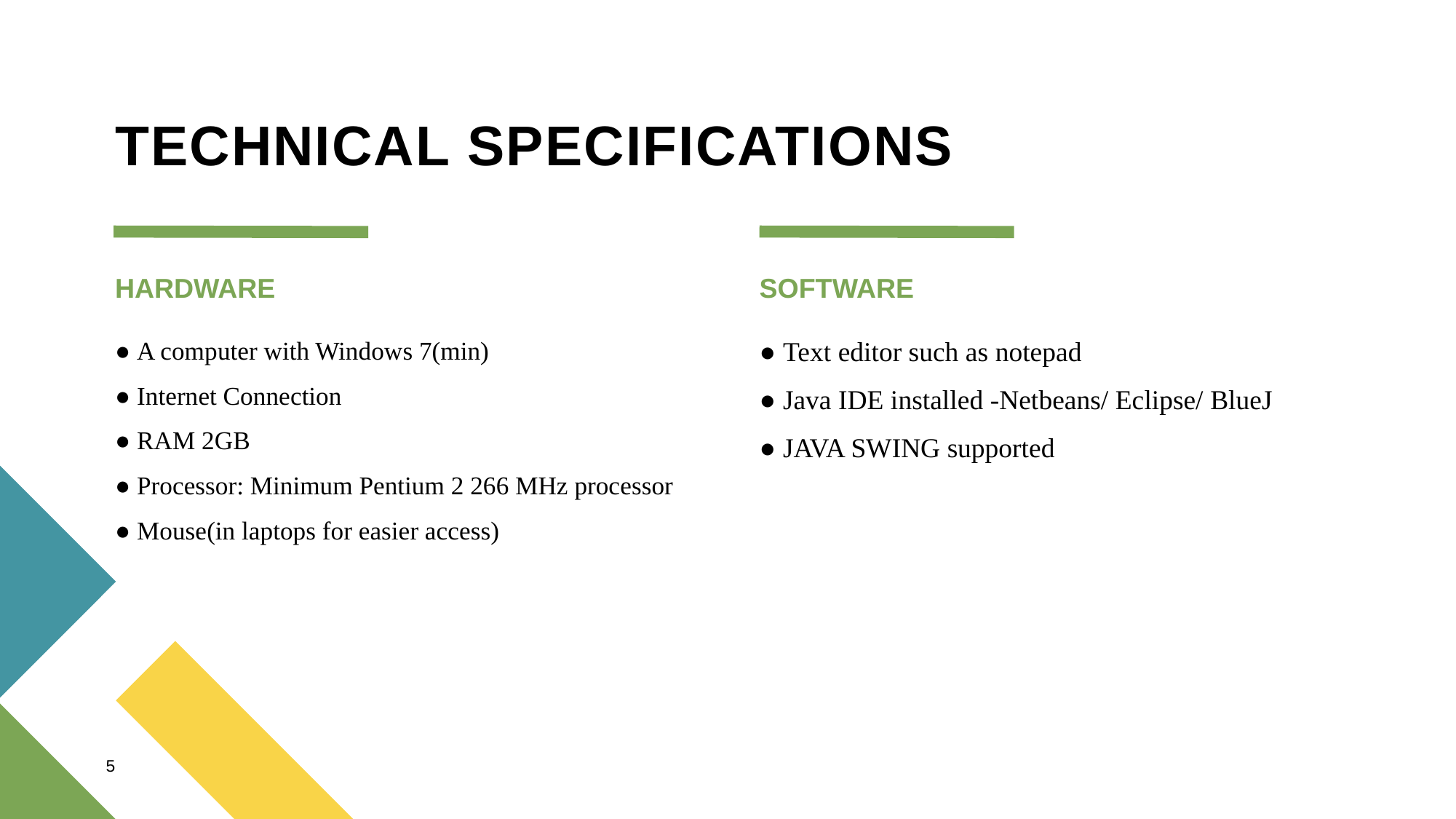

# TECHNICAL SPECIFICATIONS
HARDWARE
SOFTWARE
● A computer with Windows 7(min)
● Internet Connection
● RAM 2GB
● Processor: Minimum Pentium 2 266 MHz processor
● Mouse(in laptops for easier access)

● Text editor such as notepad
● Java IDE installed -Netbeans/ Eclipse/ BlueJ
● JAVA SWING supported

5